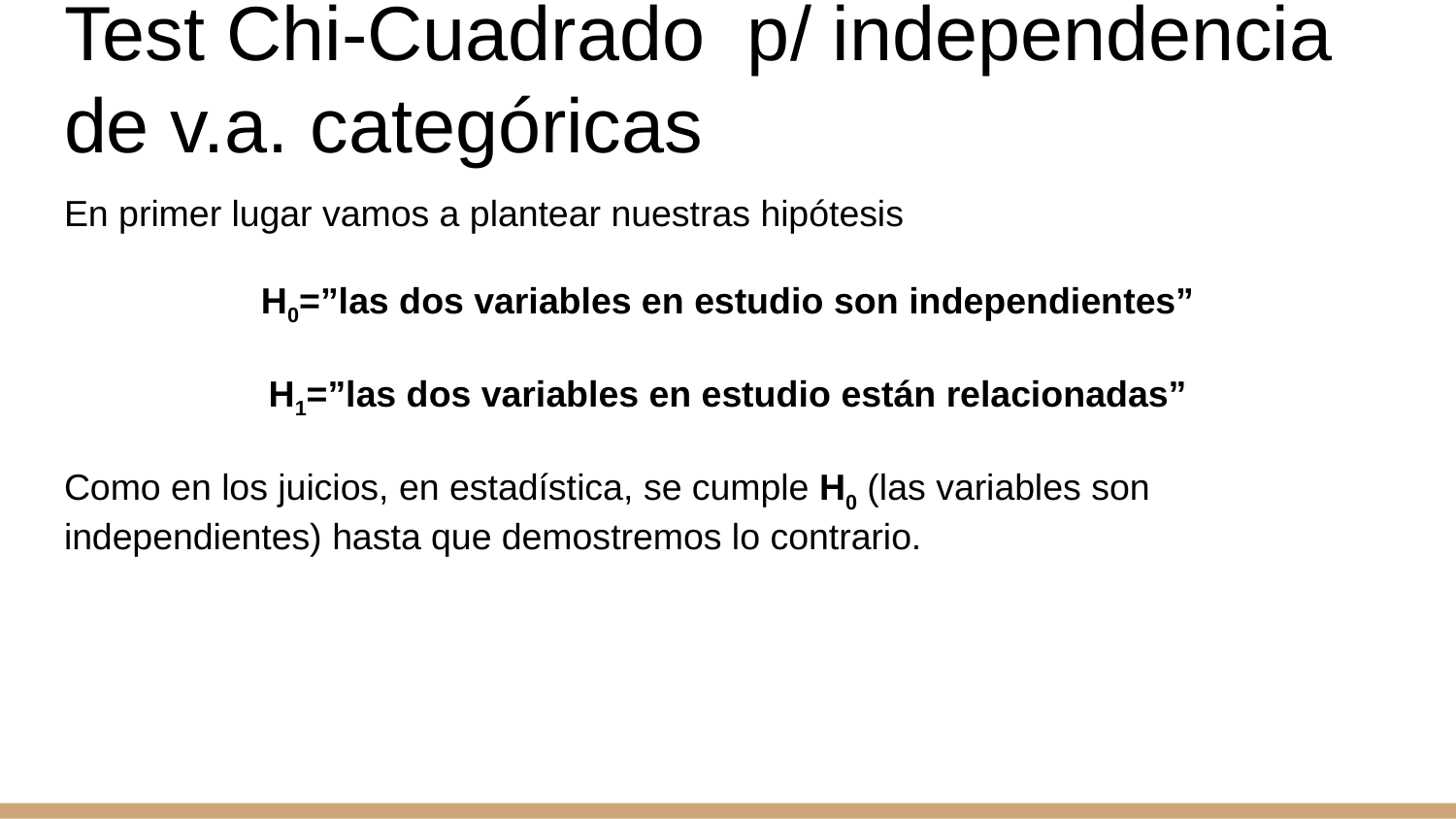

# Test Chi-Cuadrado  p/ independencia de v.a. categóricas
En primer lugar vamos a plantear nuestras hipótesis

H0=”las dos variables en estudio son independientes”

H1=”las dos variables en estudio están relacionadas”

Como en los juicios, en estadística, se cumple H0 (las variables son independientes) hasta que demostremos lo contrario.